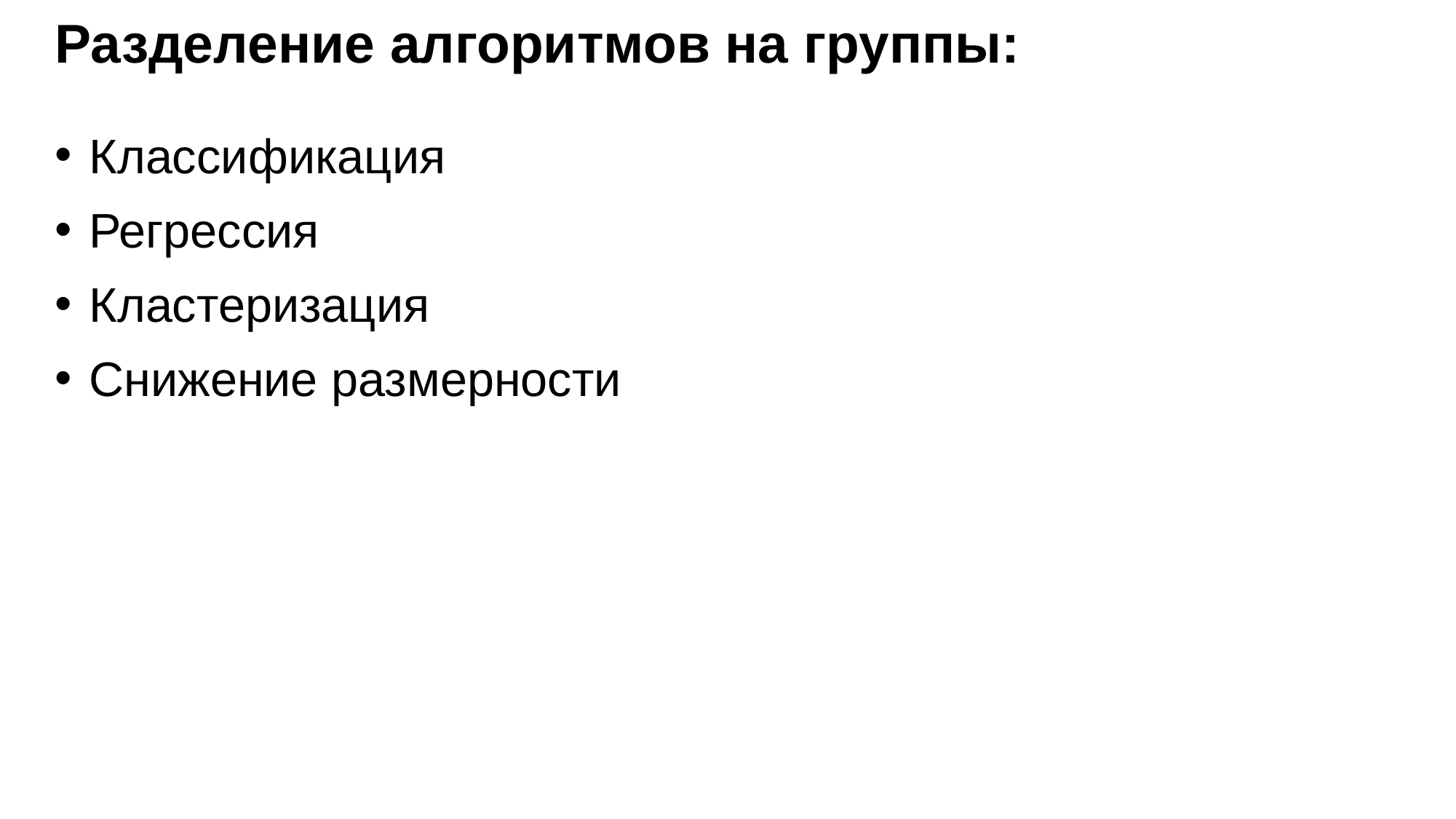

# Разделение алгоритмов на группы:
Классификация
Регрессия
Кластеризация
Снижение размерности